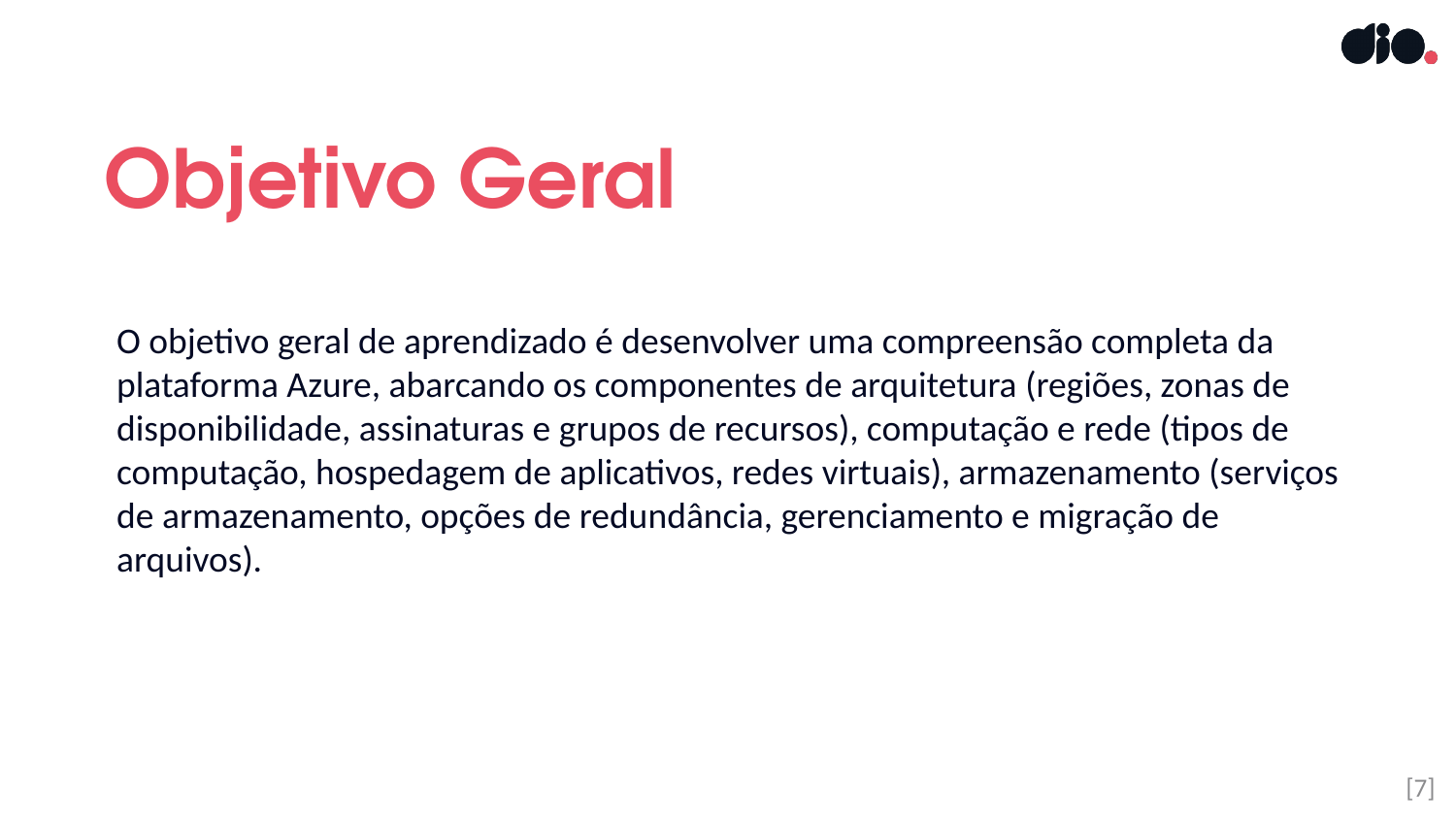

Objetivo Geral
O objetivo geral de aprendizado é desenvolver uma compreensão completa da plataforma Azure, abarcando os componentes de arquitetura (regiões, zonas de disponibilidade, assinaturas e grupos de recursos), computação e rede (tipos de computação, hospedagem de aplicativos, redes virtuais), armazenamento (serviços de armazenamento, opções de redundância, gerenciamento e migração de arquivos).
[7]